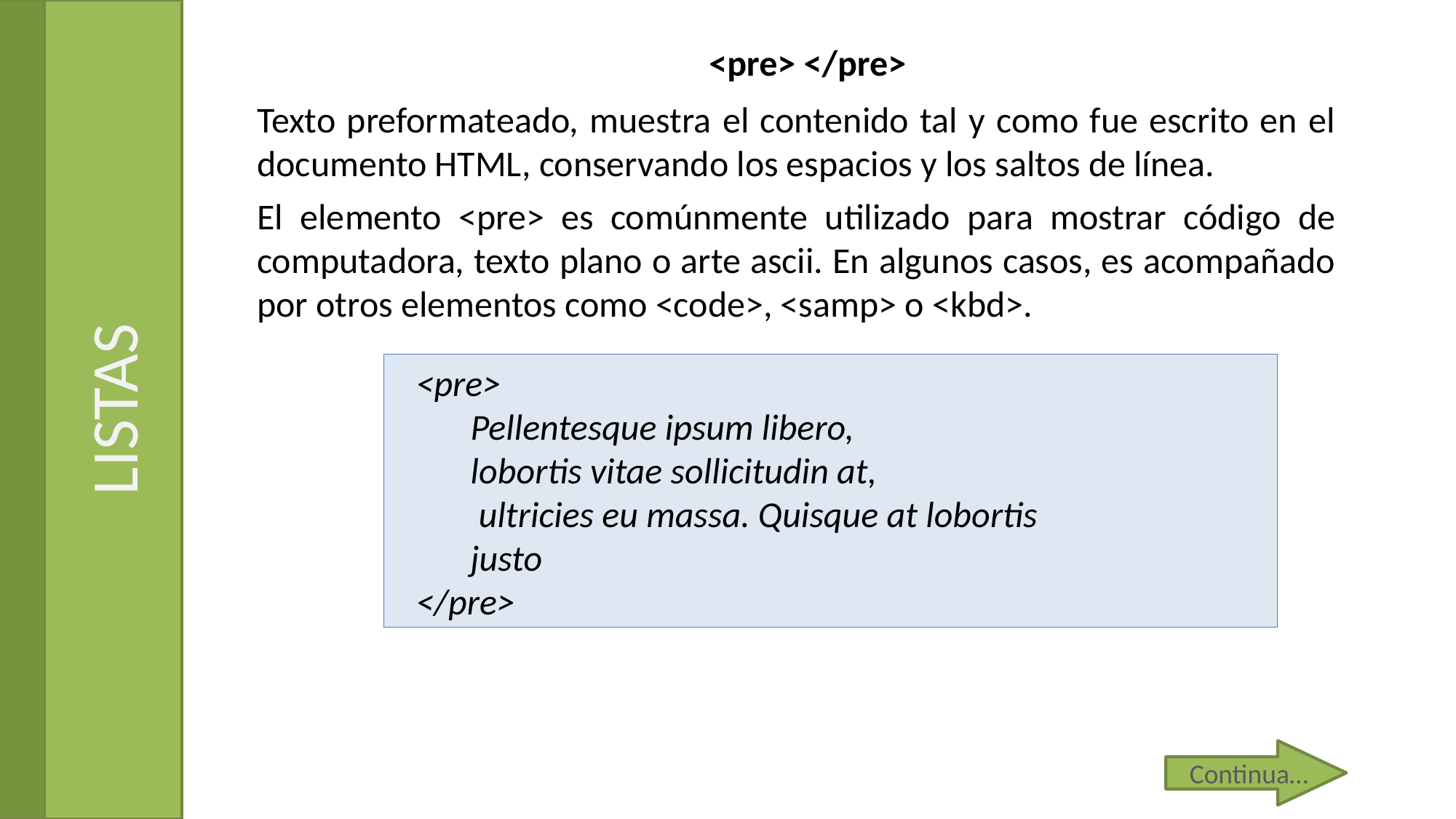

<pre> </pre>
Texto preformateado, muestra el contenido tal y como fue escrito en el documento HTML, conservando los espacios y los saltos de línea.
El elemento <pre> es comúnmente utilizado para mostrar código de computadora, texto plano o arte ascii. En algunos casos, es acompañado por otros elementos como <code>, <samp> o <kbd>.
# LISTAS
<pre>
Pellentesque ipsum libero,
lobortis vitae sollicitudin at,
 ultricies eu massa. Quisque at lobortis
justo
</pre>

Continua…